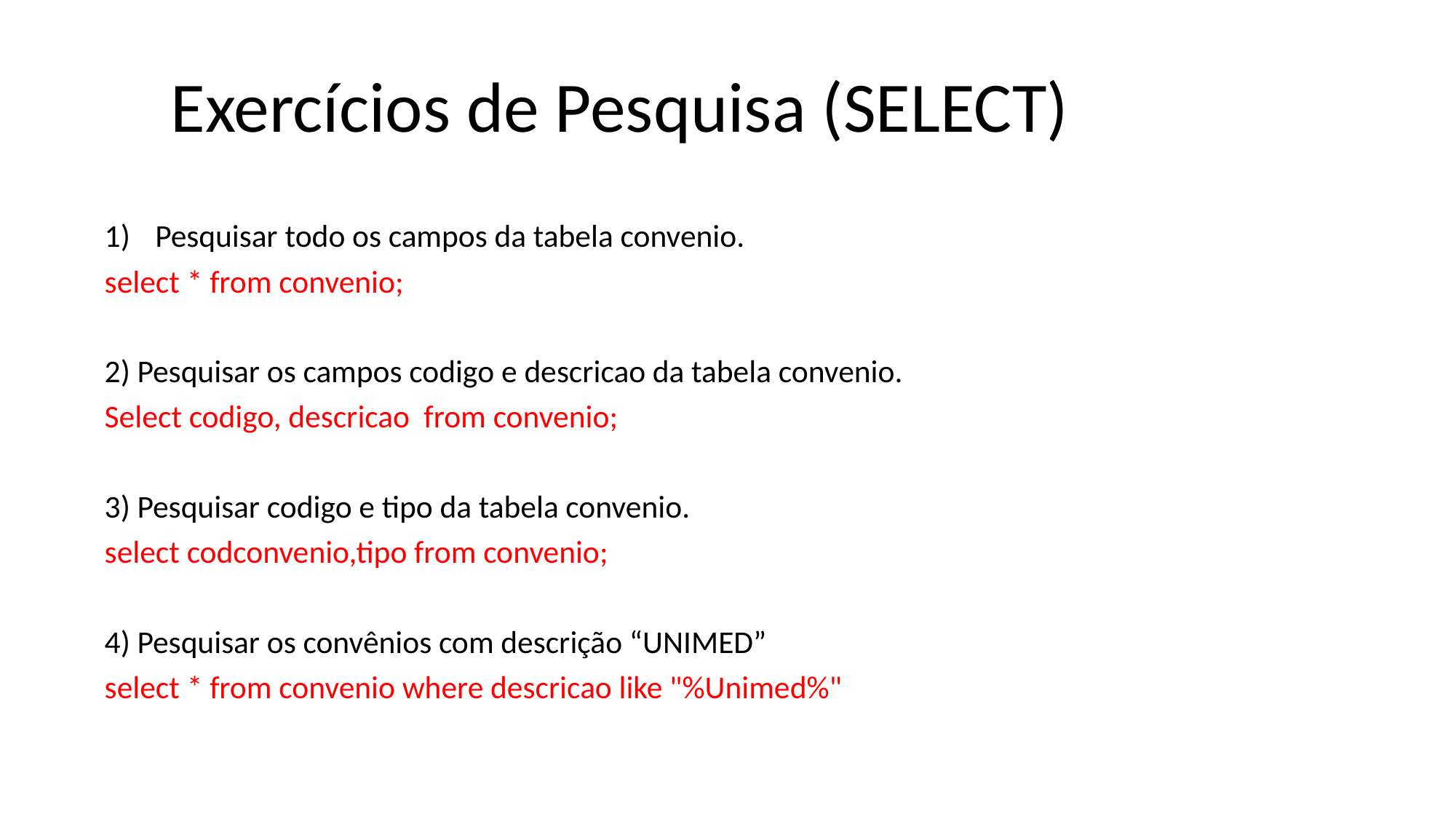

# Exercícios de Pesquisa (SELECT)
Pesquisar todo os campos da tabela convenio.
select * from convenio;

2) Pesquisar os campos codigo e descricao da tabela convenio.
Select codigo, descricao  from convenio;

3) Pesquisar codigo e tipo da tabela convenio.
select codconvenio,tipo from convenio;

4) Pesquisar os convênios com descrição “UNIMED”
select * from convenio where descricao like "%Unimed%"